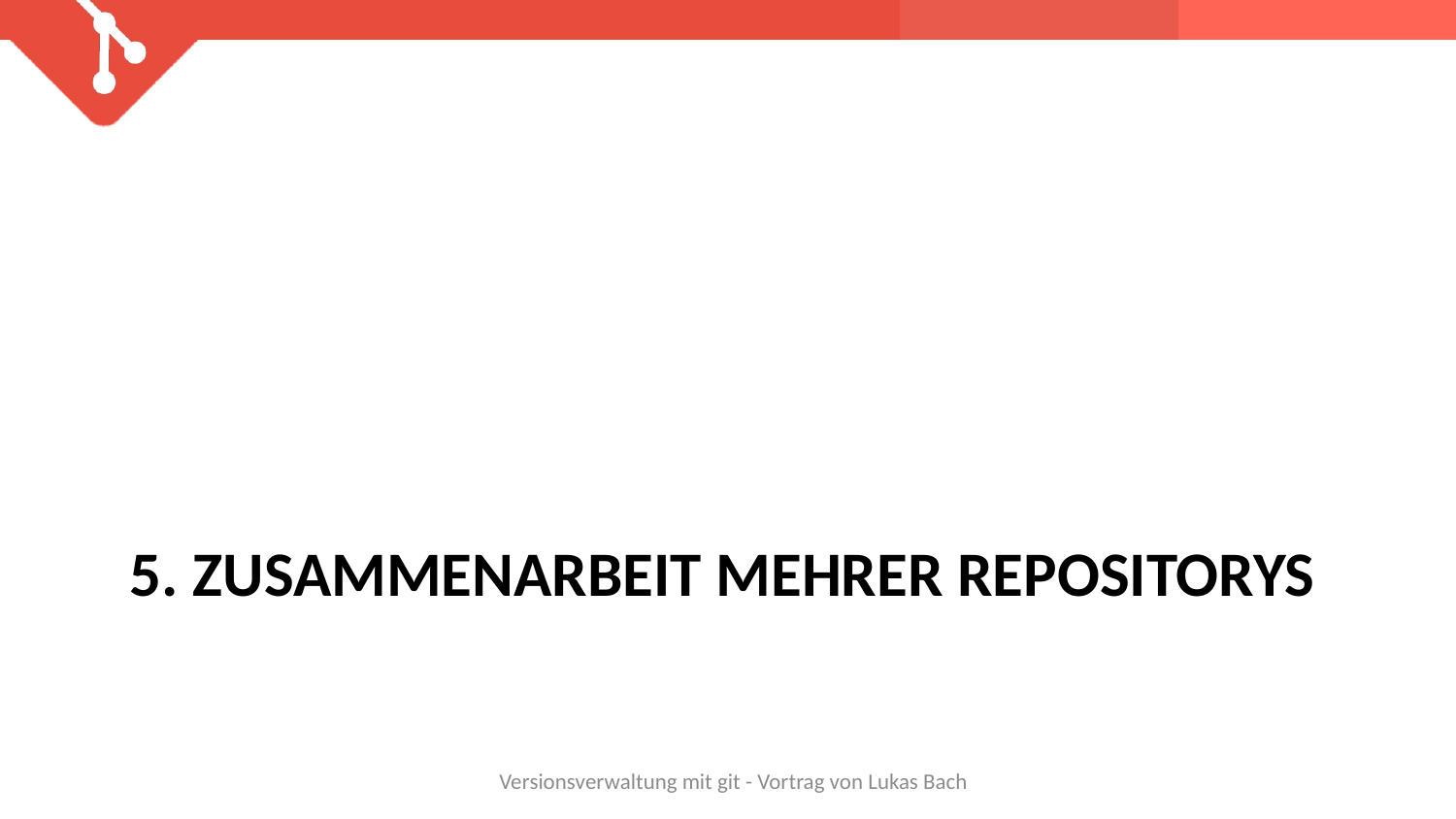

# 5. Zusammenarbeit mehrer Repositorys
Versionsverwaltung mit git - Vortrag von Lukas Bach